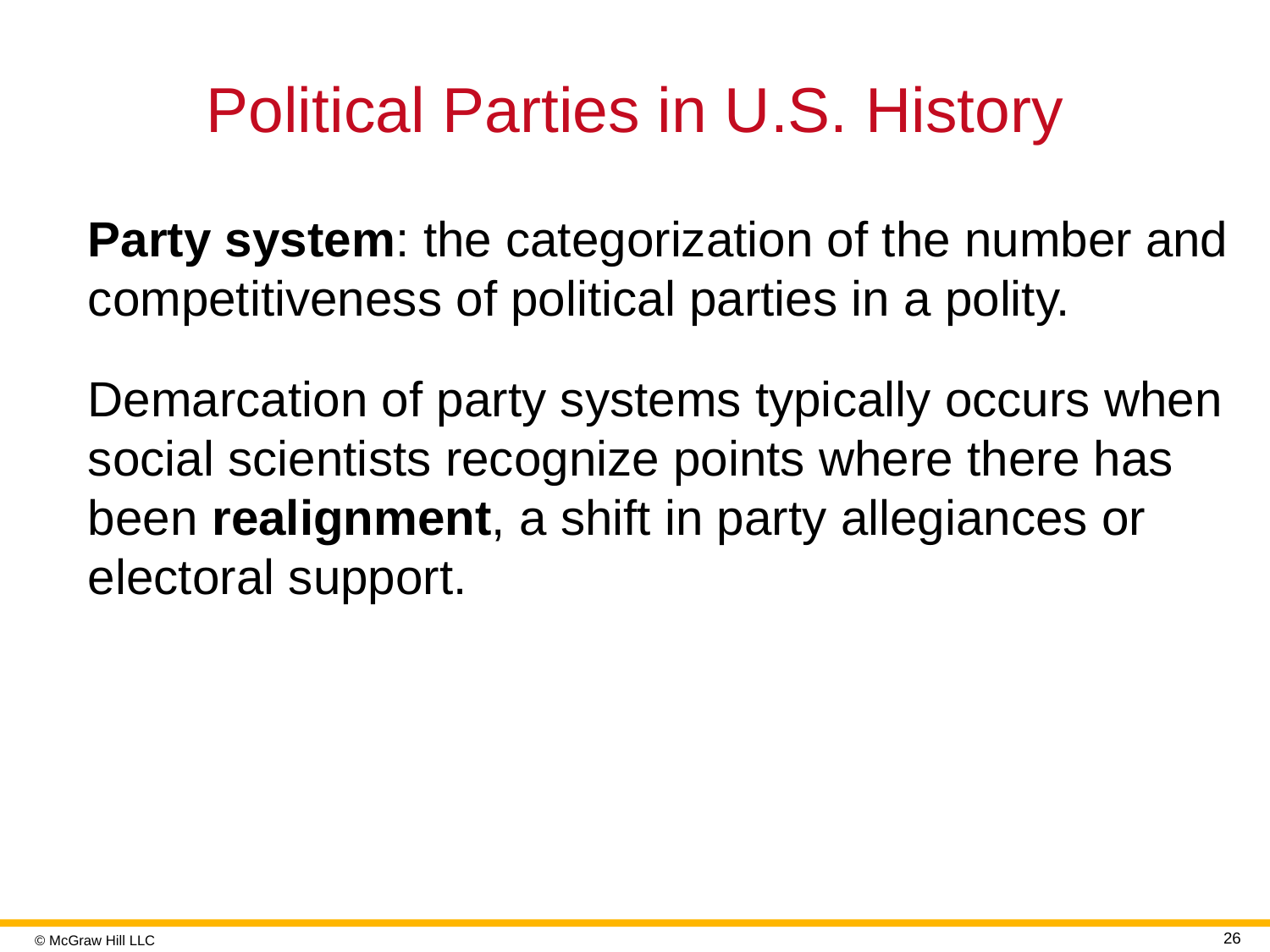

# Political Parties in U.S. History
Party system: the categorization of the number and competitiveness of political parties in a polity.
Demarcation of party systems typically occurs when social scientists recognize points where there has been realignment, a shift in party allegiances or electoral support.
26